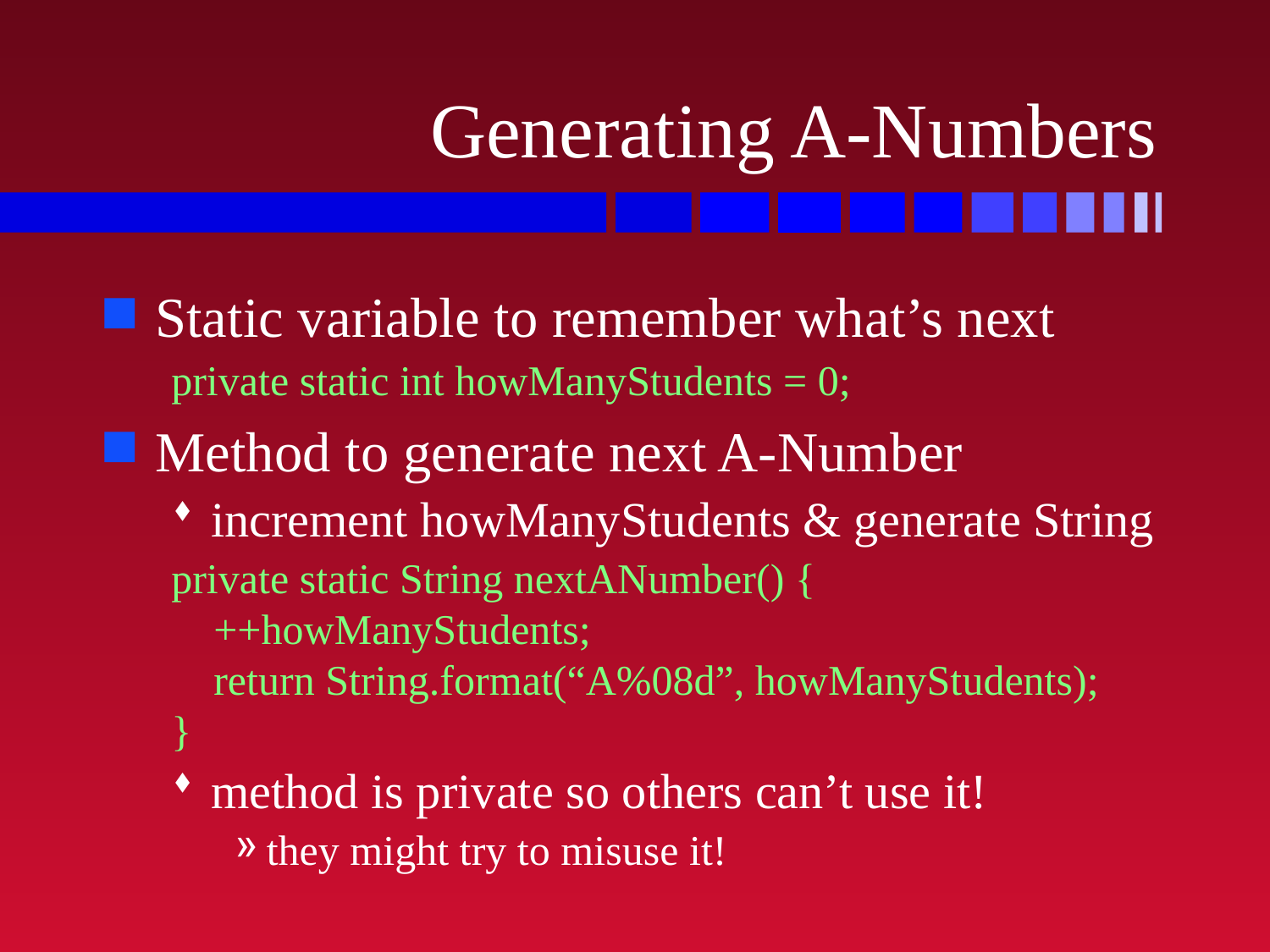

# Generating A-Numbers
Static variable to remember what’s next
private static int howManyStudents = 0;
Method to generate next A-Number
increment howManyStudents & generate String
private static String nextANumber() {
    ++howManyStudents;
    return String.format(“A%08d”, howManyStudents);
}
method is private so others can’t use it!
they might try to misuse it!